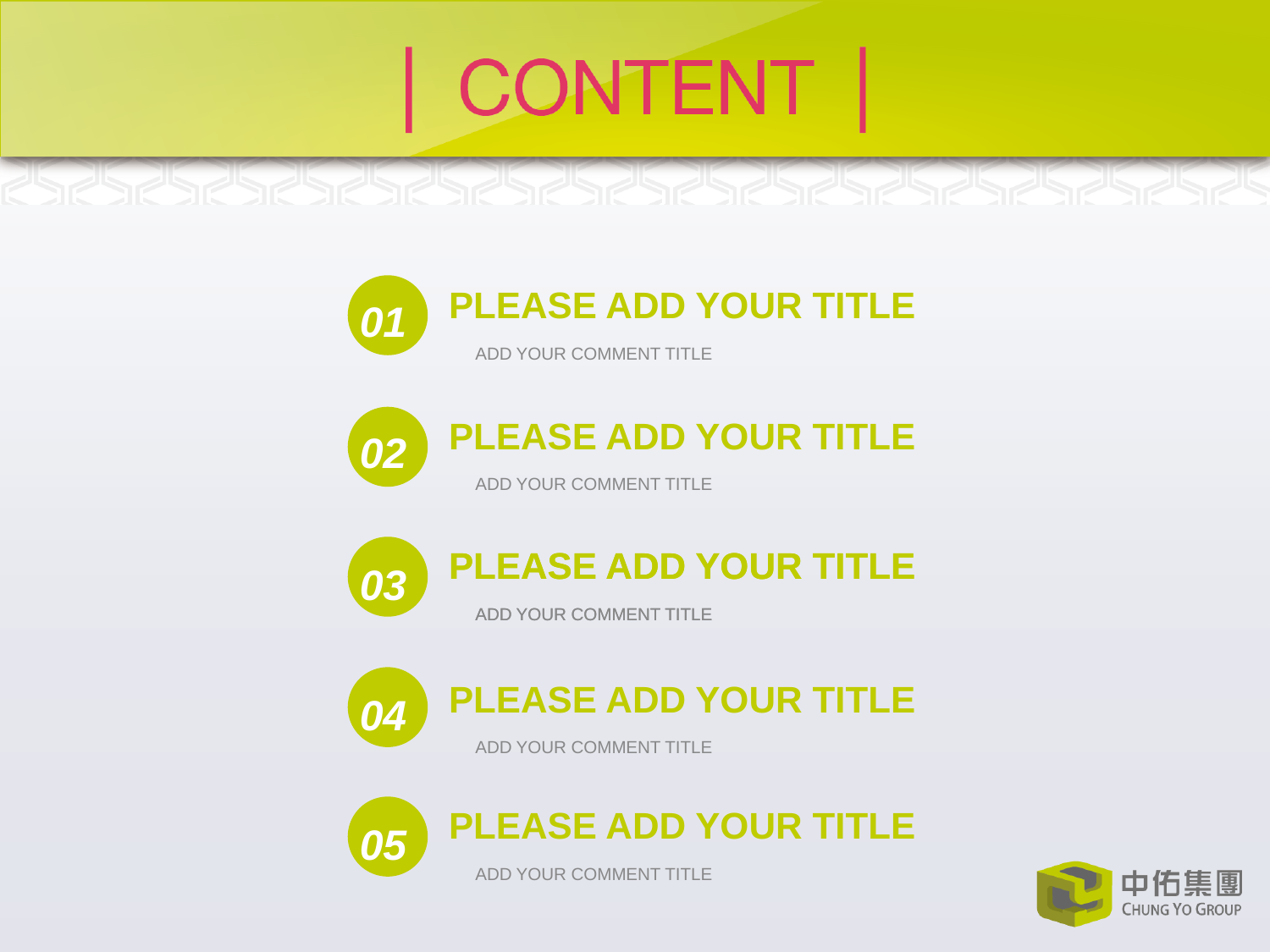

PLEASE ADD YOUR TITLE
ADD YOUR COMMENT TITLE
01
PLEASE ADD YOUR TITLE
ADD YOUR COMMENT TITLE

02
PLEASE ADD YOUR TITLE
ADD YOUR COMMENT TITLE
PLEASE ADD YOUR TITLE
ADD YOUR COMMENT TITLE

03

PLEASE ADD YOUR TITLE
ADD YOUR COMMENT TITLE
04
PLEASE ADD YOUR TITLE
ADD YOUR COMMENT TITLE

05